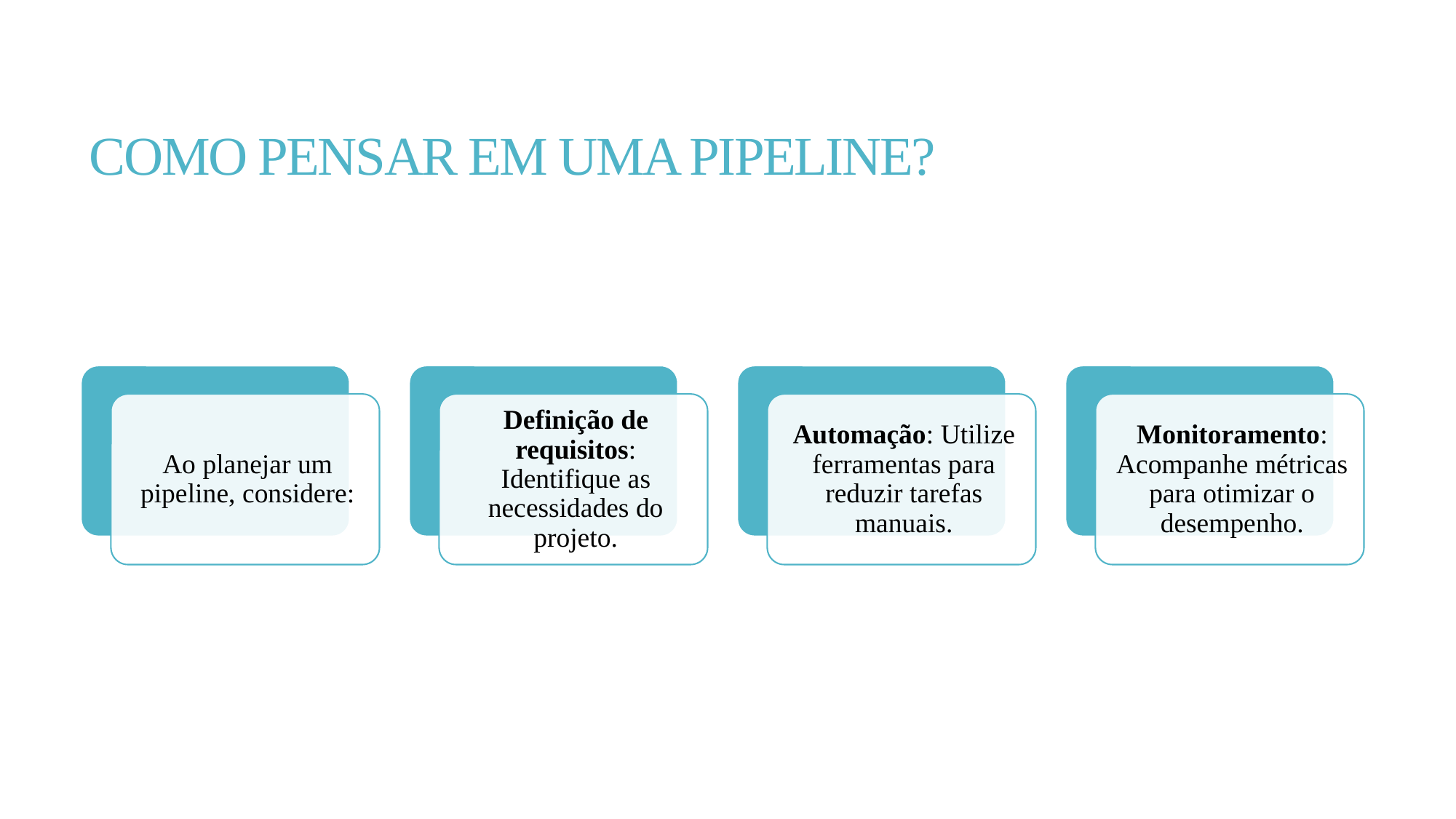

# COMO PENSAR EM UMA PIPELINE?
Ao planejar um pipeline, considere:
Definição de requisitos: Identifique as necessidades do projeto.
Automação: Utilize ferramentas para reduzir tarefas manuais.
Monitoramento: Acompanhe métricas para otimizar o desempenho.